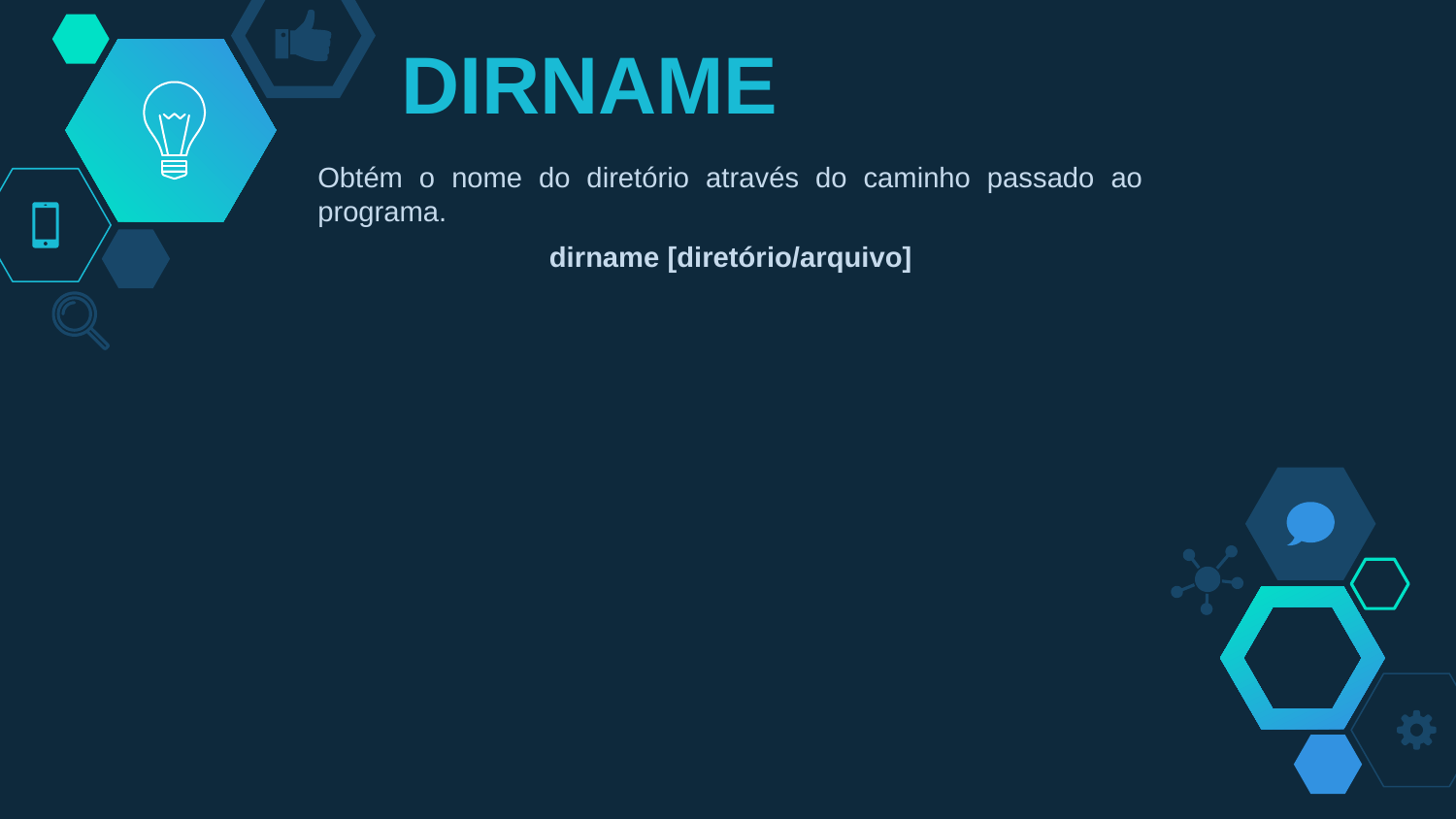

# DIRNAME
Obtém o nome do diretório através do caminho passado ao programa.
dirname [diretório/arquivo]